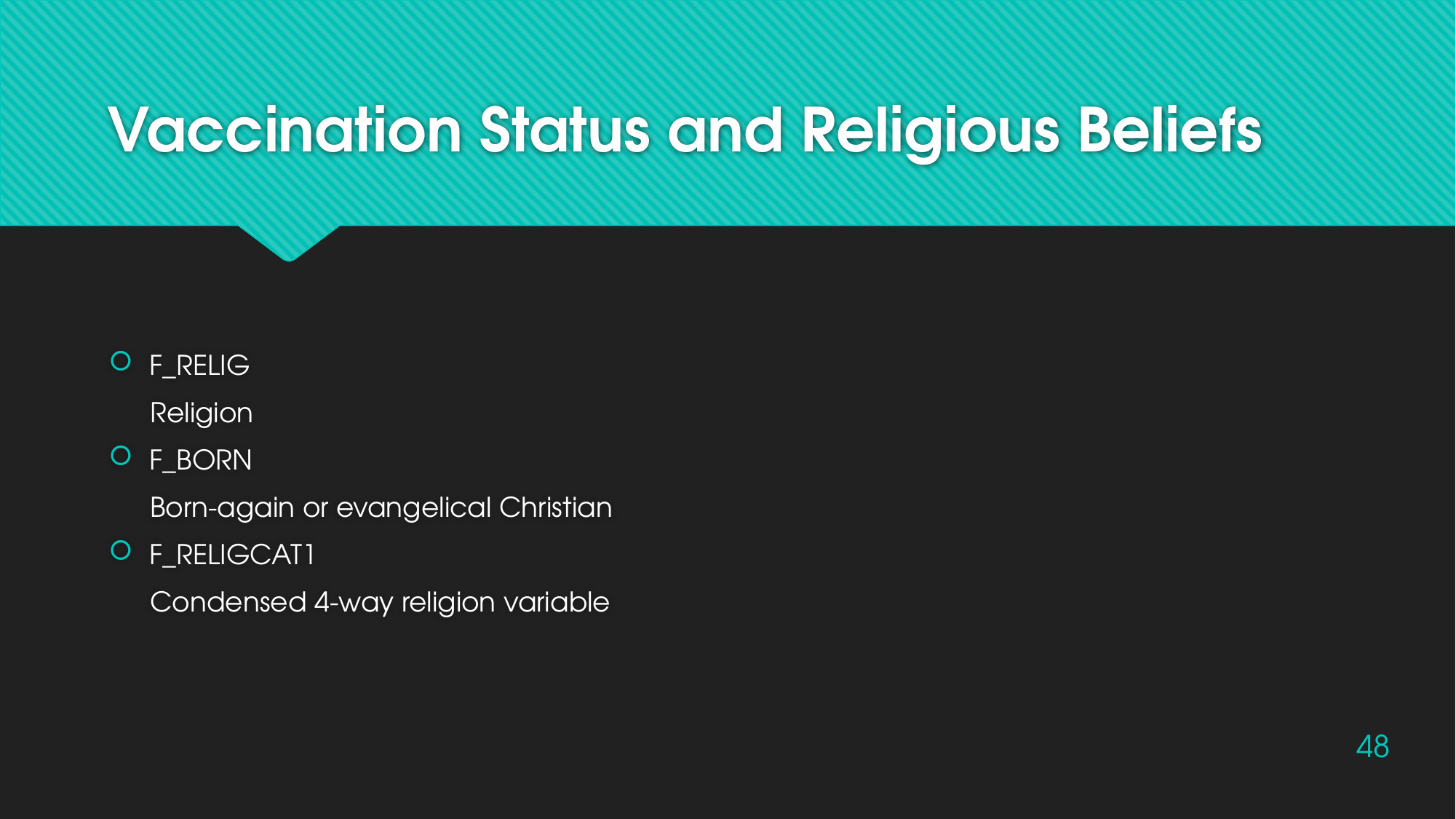

# Vaccination Status and Religious Beliefs
F_RELIG
Religion
F_BORN
Born-again or evangelical Christian
F_RELIGCAT1
Condensed 4-way religion variable
48